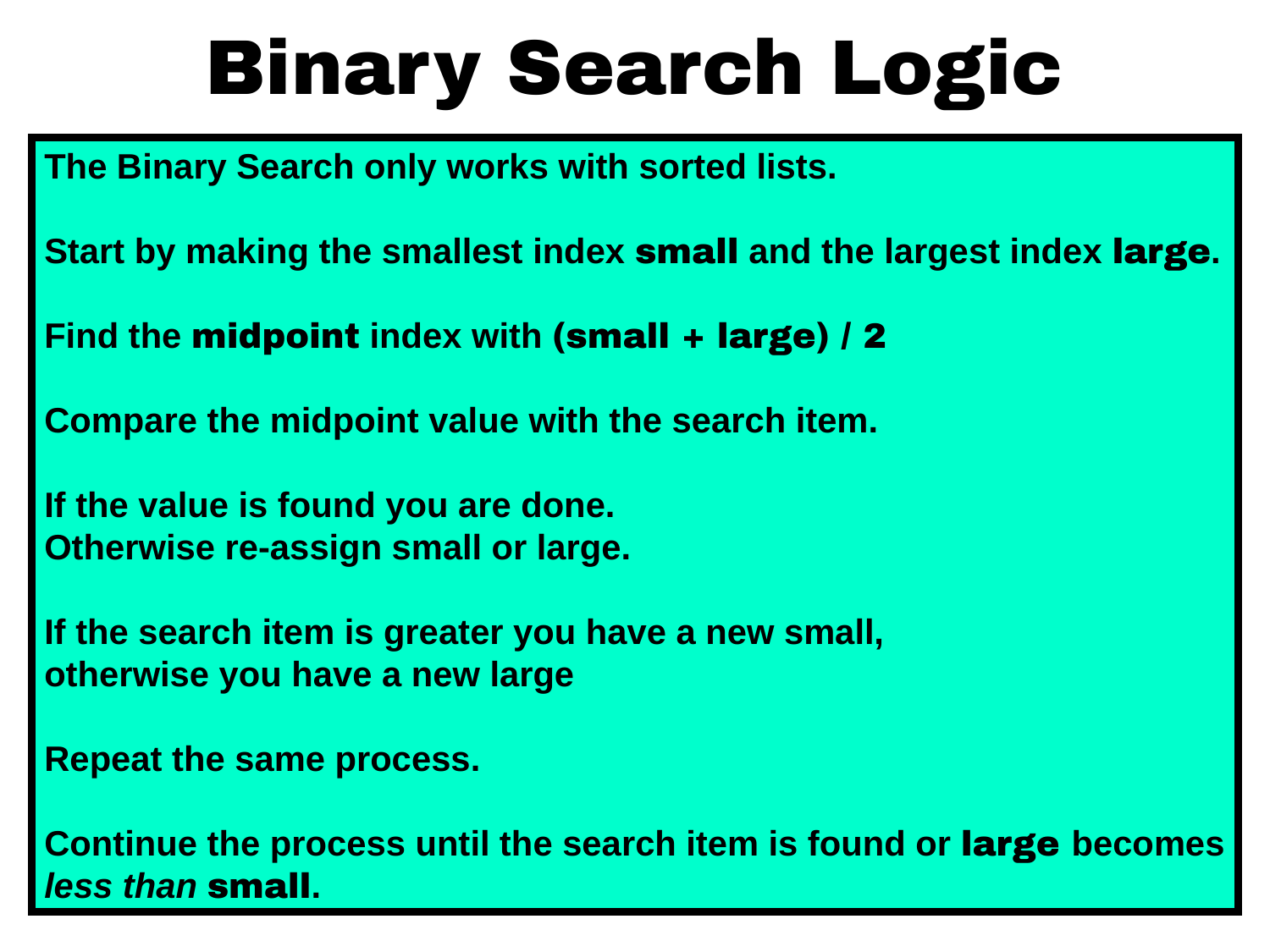

# Binary Search Logic
The Binary Search only works with sorted lists.

Start by making the smallest index small and the largest index large.

Find the midpoint index with (small + large) / 2

Compare the midpoint value with the search item.

If the value is found you are done.
Otherwise re-assign small or large.

If the search item is greater you have a new small,
otherwise you have a new large

Repeat the same process.

Continue the process until the search item is found or large becomes less than small.